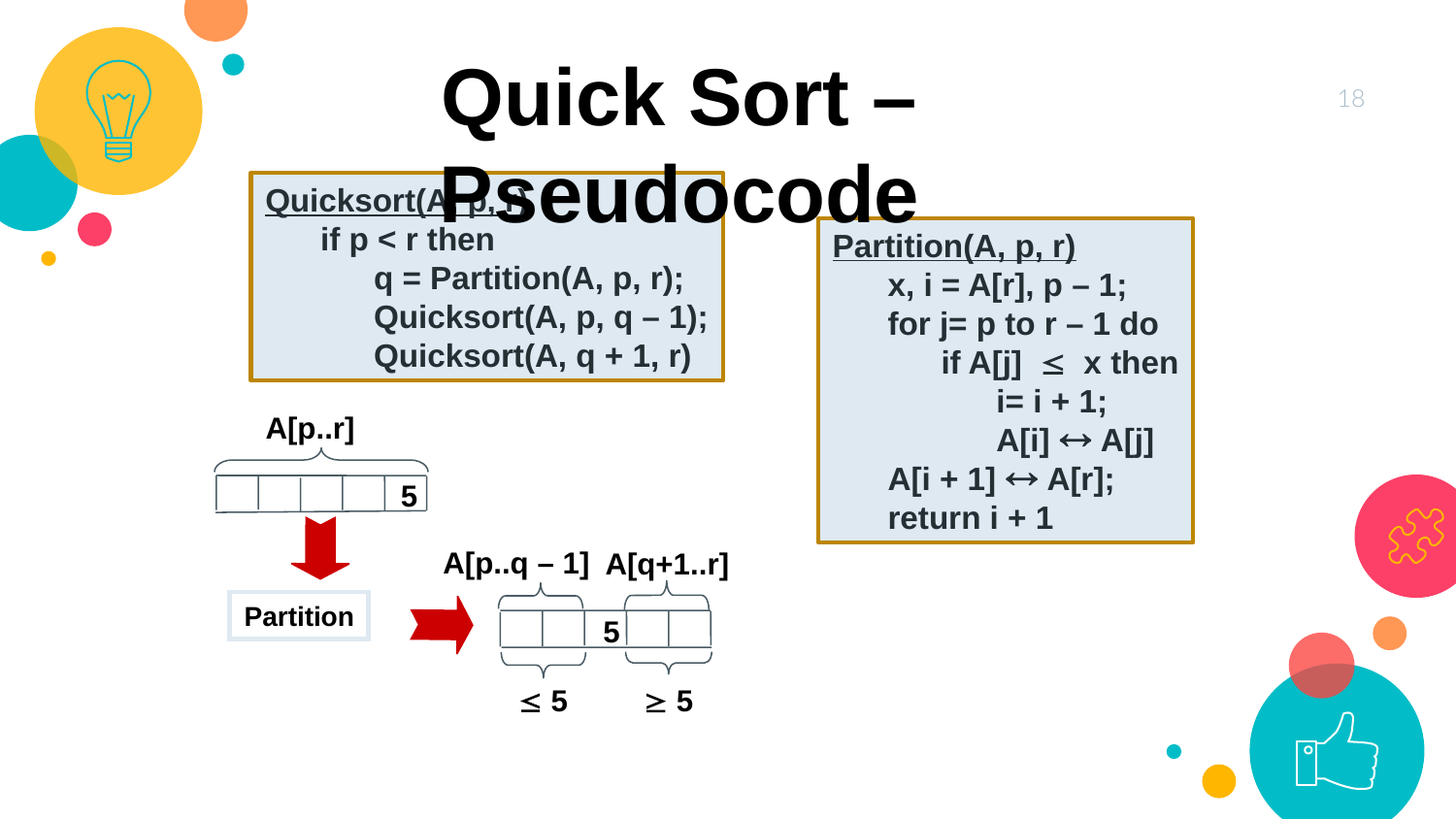

Quick Sort – Pseudocode
18
Quicksort(A, p, r)
	if p < r then
		q = Partition(A, p, r);
		Quicksort(A, p, q – 1);
		Quicksort(A, q + 1, r)
Partition(A, p, r)
	x, i = A[r], p – 1;
	for j= p to r – 1 do
		if A[j]  ≤  x then
			i= i + 1;
               	A[i] ↔ A[j]
	A[i + 1] ↔ A[r];
	return i + 1

A[p..r]
5

A[p..q – 1]
A[q+1..r]

Partition

5

≤ 5
≥ 5